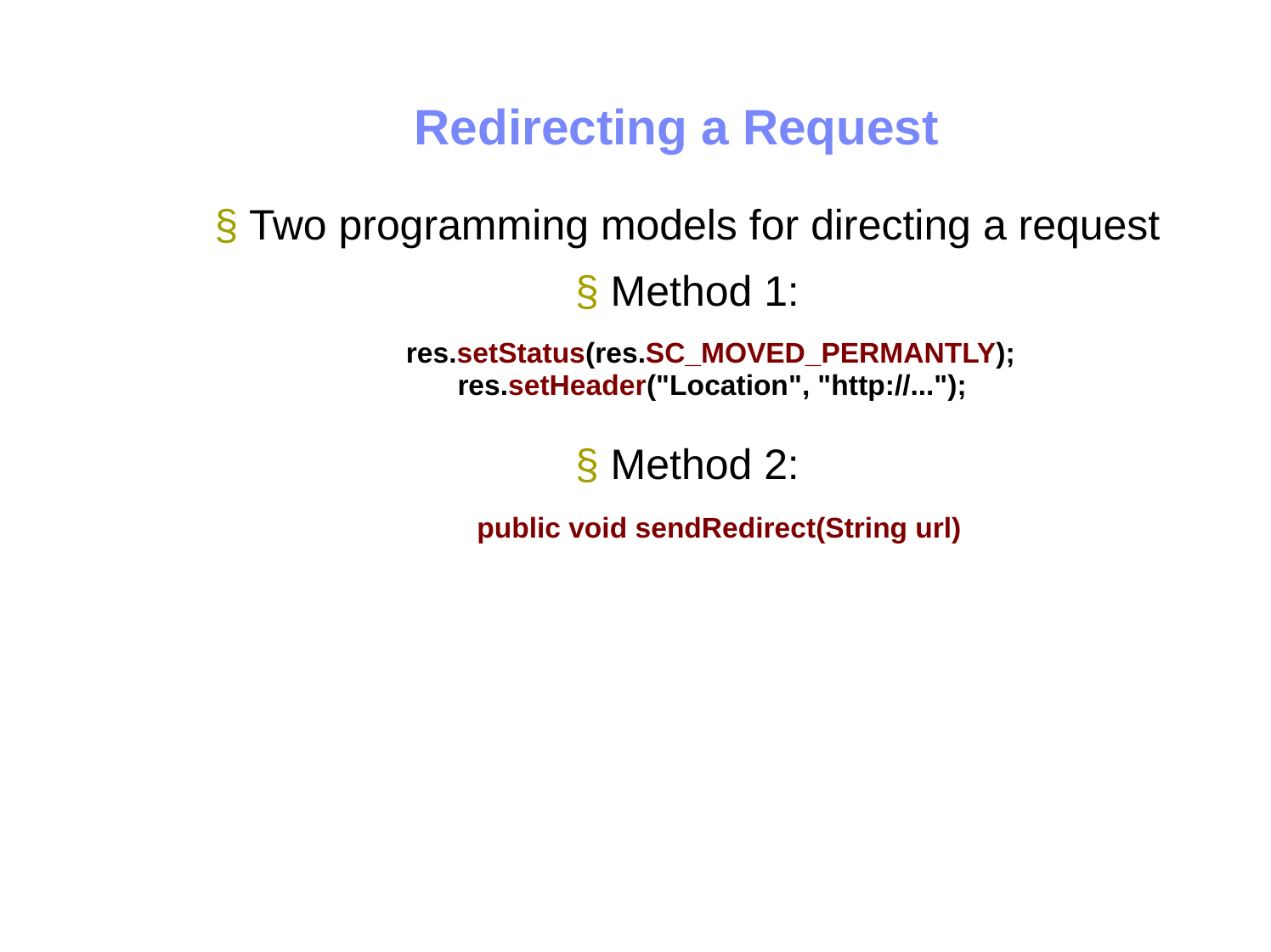

Antrix Consultancy Services

Redirecting a Request

§ Two programming models for directing a request

§ Method 1:

res.setStatus(res.SC_MOVED_PERMANTLY);

res.setHeader("Location", "http://...");

§ Method 2:

public void sendRedirect(String url)

Madhusudhanan.P.K.